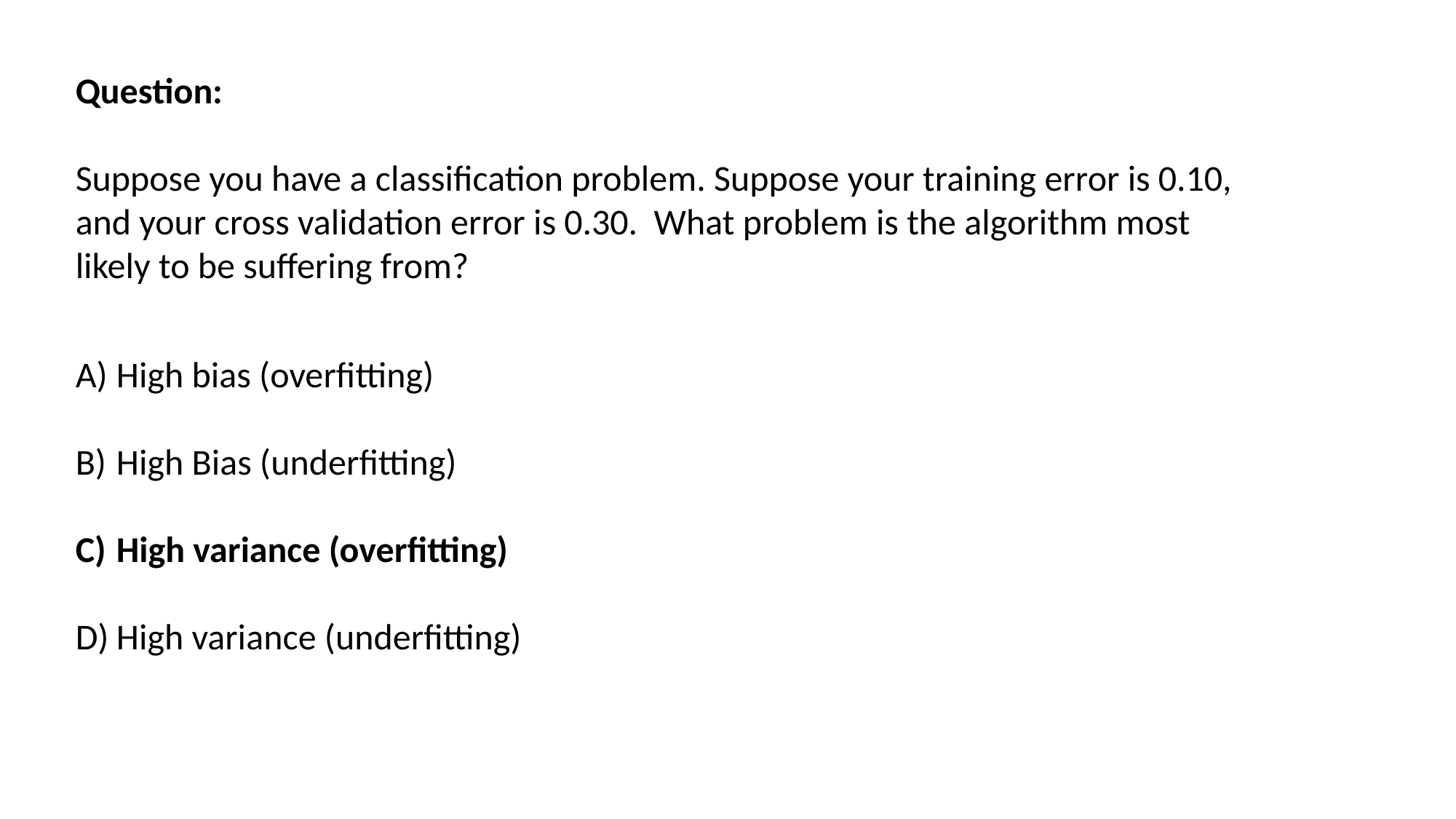

Question:

Suppose you have a classification problem. Suppose your training error is 0.10, and your cross validation error is 0.30.  What problem is the algorithm most likely to be suffering from?

High bias (overfitting)

High Bias (underfitting)

High variance (overfitting)

High variance (underfitting)